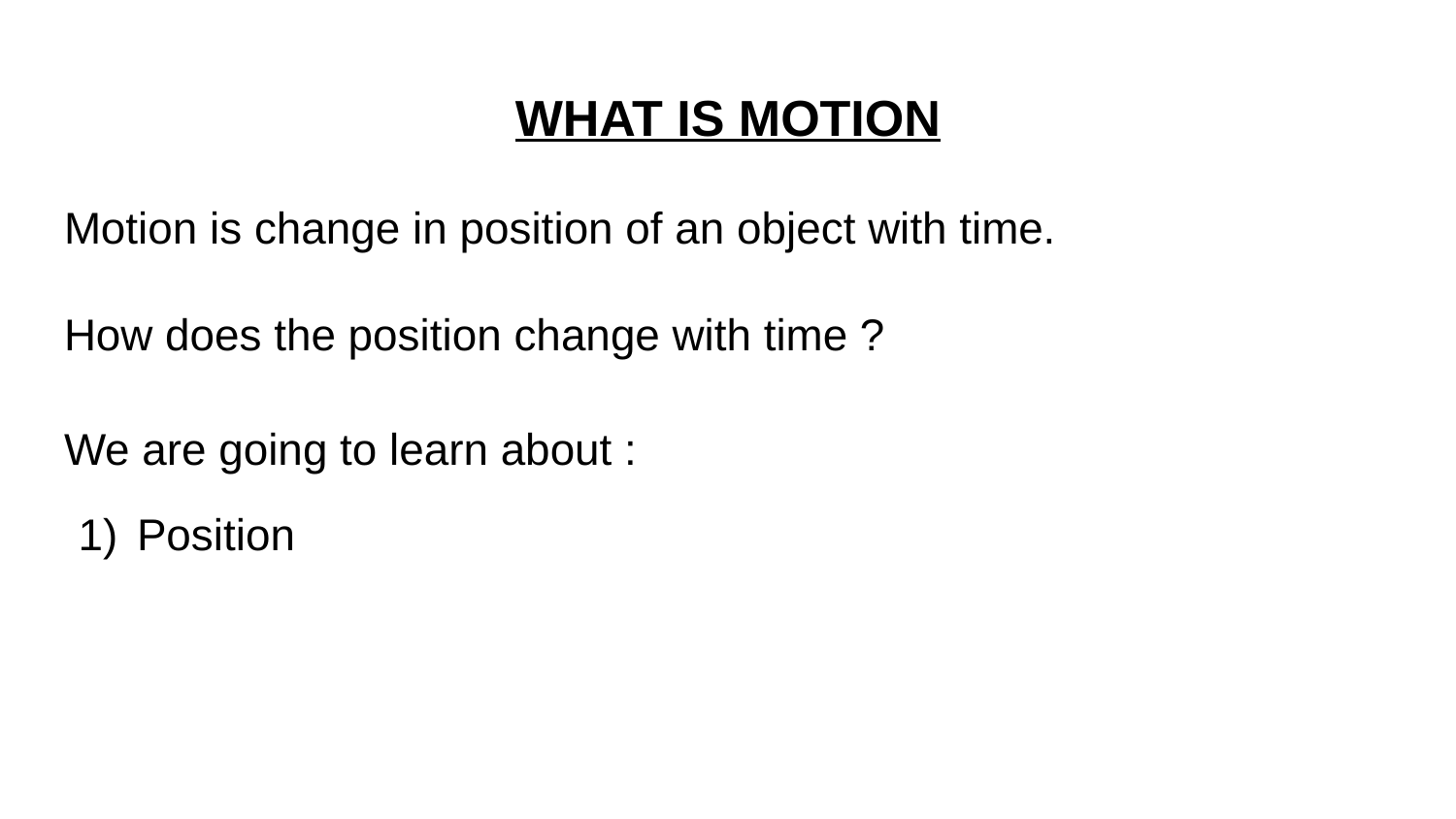

# WHAT IS MOTION

Motion is change in position of an object with time.

How does the position change with time ?

We are going to learn about :
Position